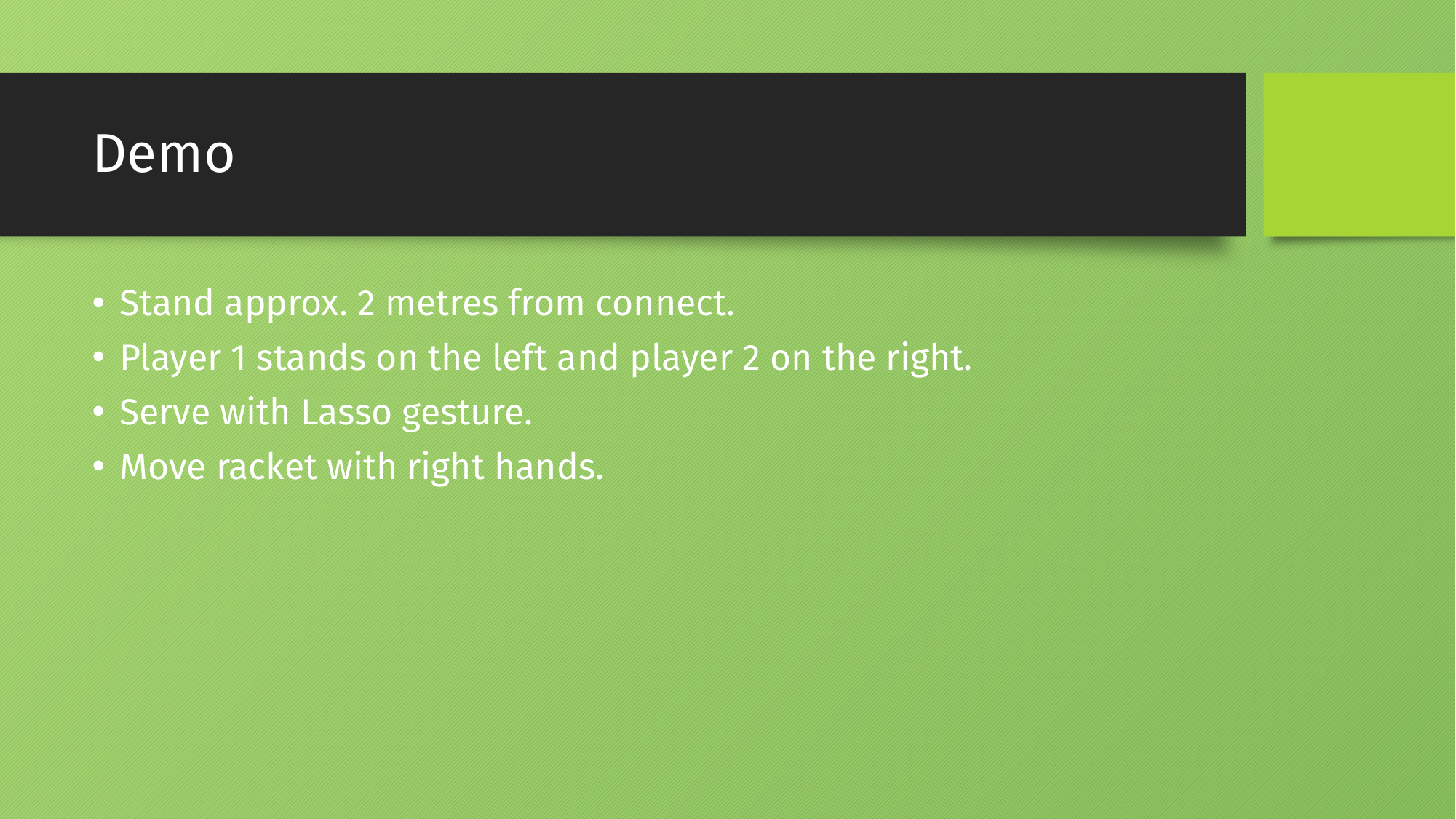

# Demo
Stand approx. 2 metres from connect.
Player 1 stands on the left and player 2 on the right.
Serve with Lasso gesture.
Move racket with right hands.